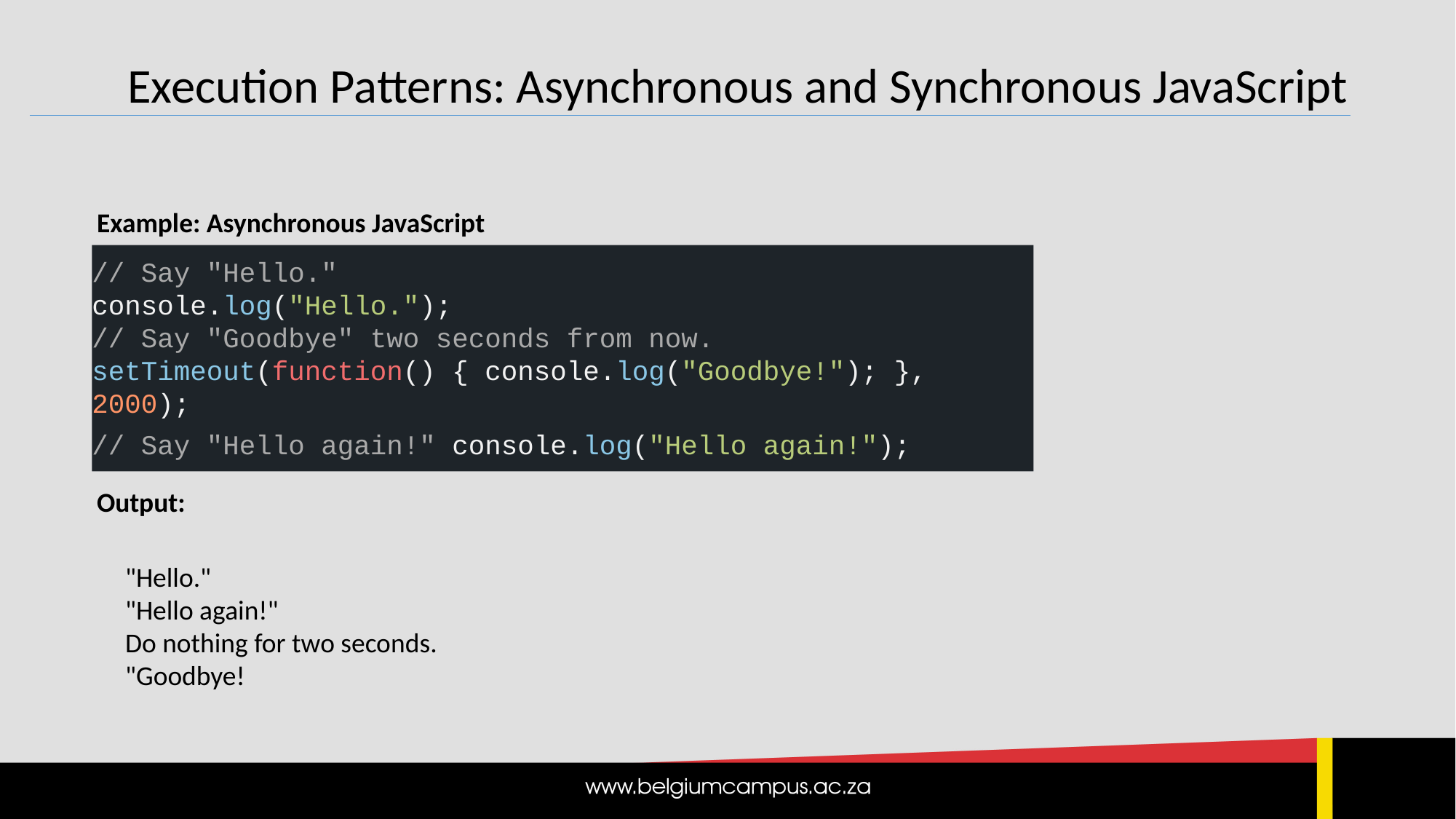

Execution Patterns: Asynchronous and Synchronous JavaScript
Example: Asynchronous JavaScript
// Say "Hello."
console.log("Hello.");
// Say "Goodbye" two seconds from now. setTimeout(function() { console.log("Goodbye!"); }, 2000);
// Say "Hello again!" console.log("Hello again!");
Output:
"Hello."
"Hello again!"
Do nothing for two seconds.
"Goodbye!